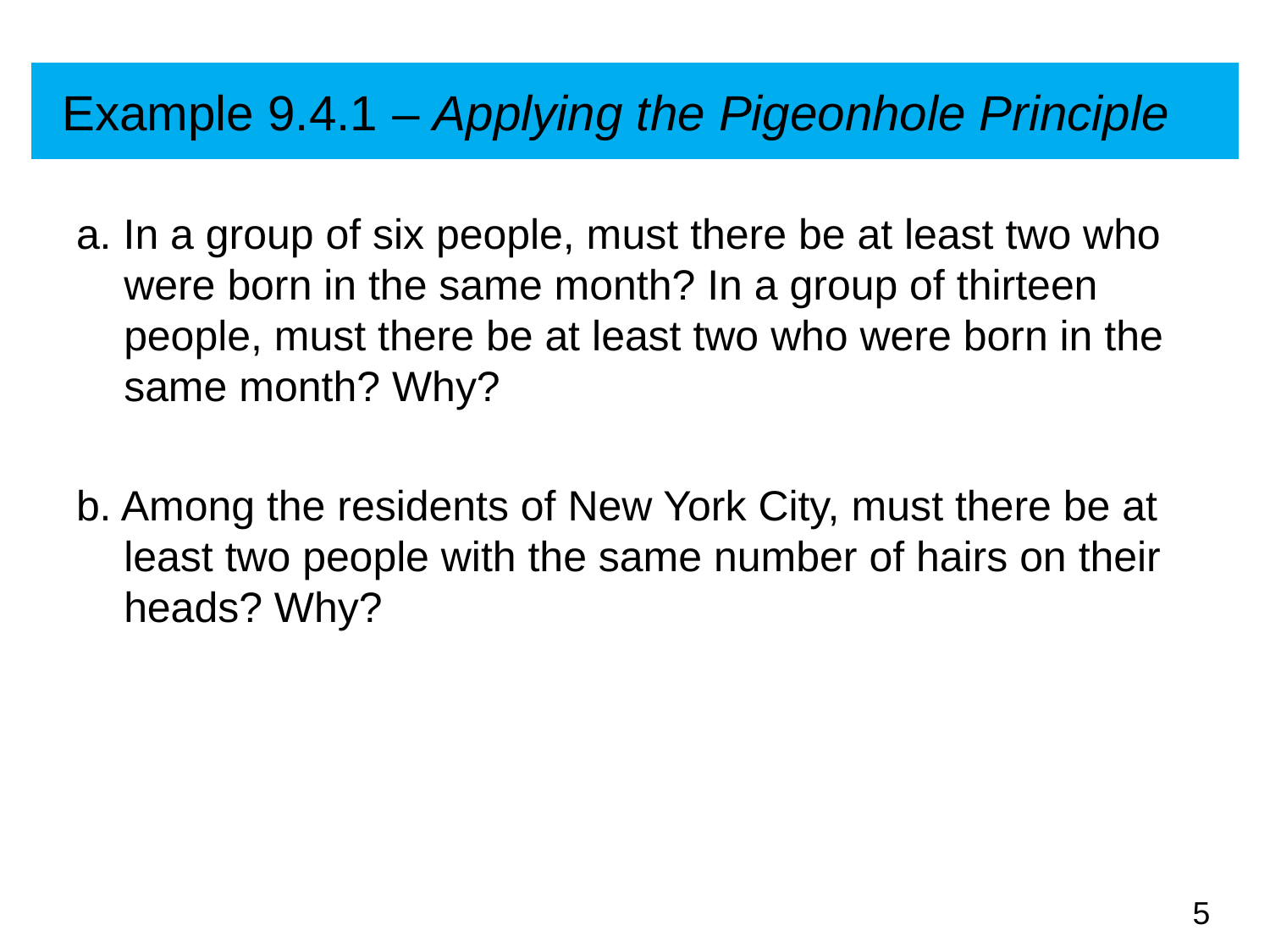

# Example 9.4.1 – Applying the Pigeonhole Principle
a. In a group of six people, must there be at least two who were born in the same month? In a group of thirteen people, must there be at least two who were born in the same month? Why?

b. Among the residents of New York City, must there be at least two people with the same number of hairs on their heads? Why?